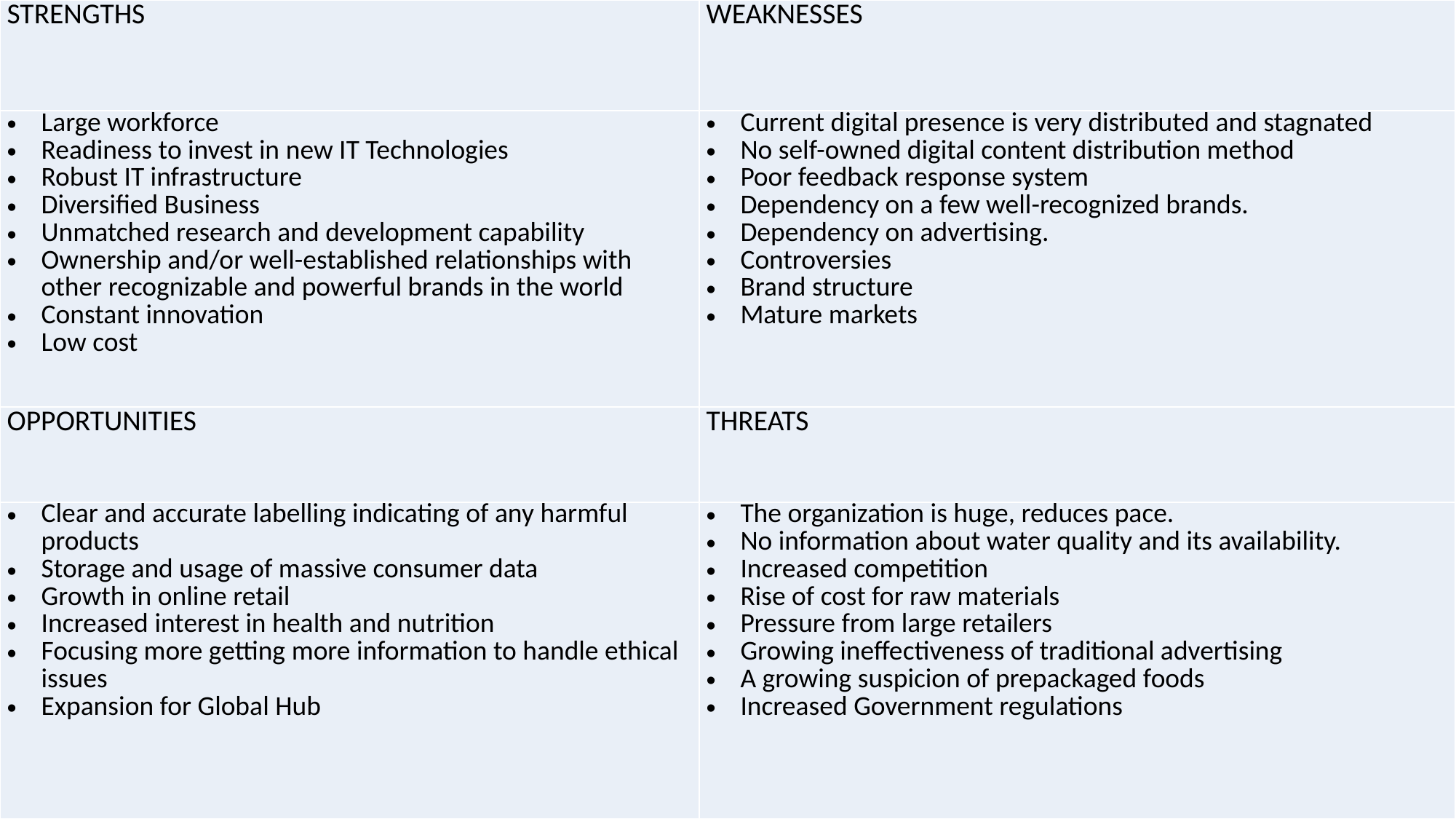

| STRENGTHS | WEAKNESSES |
| --- | --- |
| Large workforce Readiness to invest in new IT Technologies Robust IT infrastructure Diversified Business Unmatched research and development capability Ownership and/or well-established relationships with other recognizable and powerful brands in the world Constant innovation Low cost | Current digital presence is very distributed and stagnated No self-owned digital content distribution method Poor feedback response system Dependency on a few well-recognized brands. Dependency on advertising. Controversies Brand structure Mature markets |
| OPPORTUNITIES | THREATS |
| Clear and accurate labelling indicating of any harmful products Storage and usage of massive consumer data Growth in online retail Increased interest in health and nutrition Focusing more getting more information to handle ethical issues Expansion for Global Hub | The organization is huge, reduces pace. No information about water quality and its availability. Increased competition Rise of cost for raw materials Pressure from large retailers Growing ineffectiveness of traditional advertising A growing suspicion of prepackaged foods Increased Government regulations |